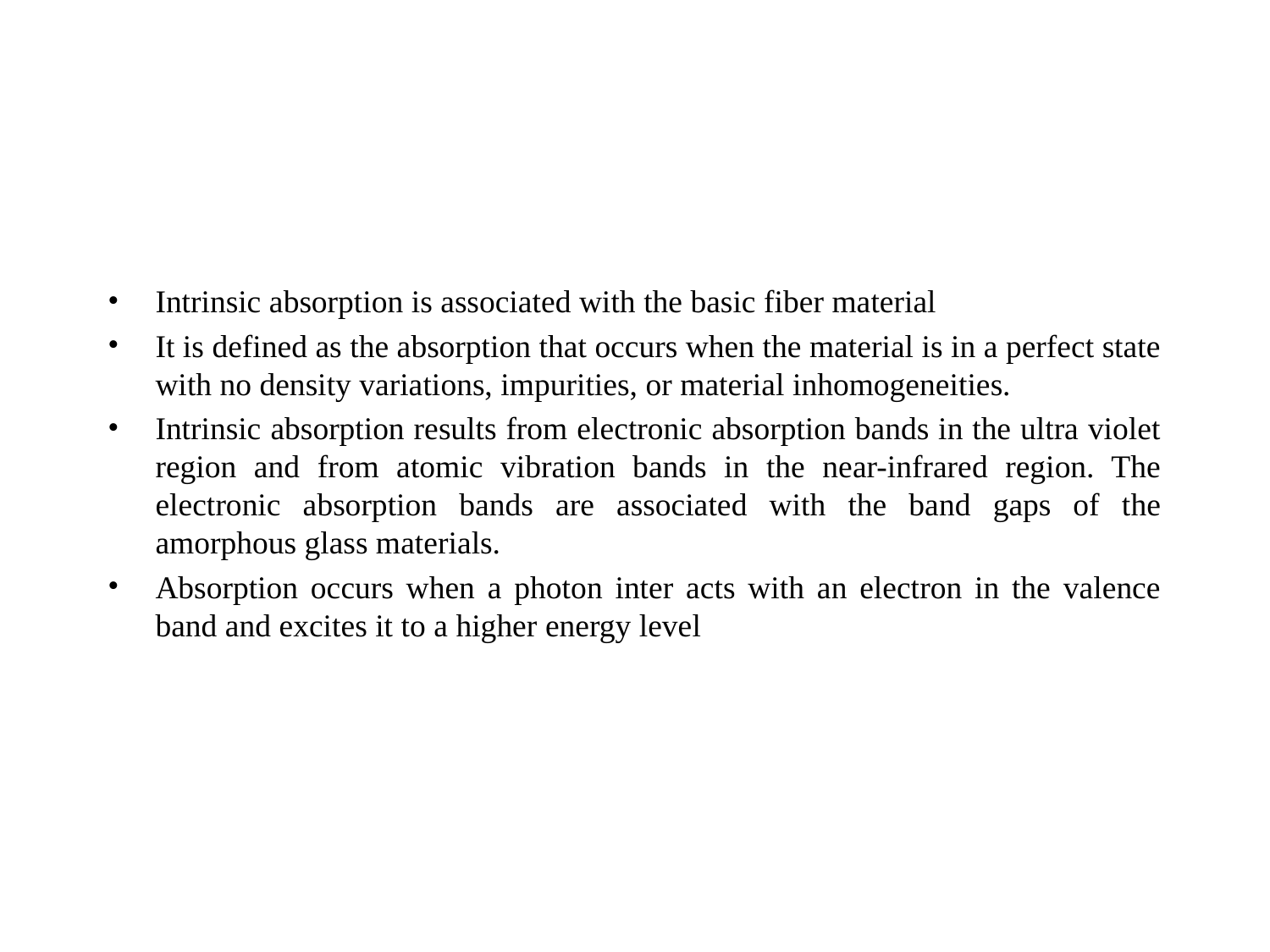

#
Intrinsic absorption is associated with the basic fiber material
It is defined as the absorption that occurs when the material is in a perfect state with no density variations, impurities, or material inhomogeneities.
Intrinsic absorption results from electronic absorption bands in the ultra violet region and from atomic vibration bands in the near-infrared region. The electronic absorption bands are associated with the band gaps of the amorphous glass materials.
Absorption occurs when a photon inter acts with an electron in the valence band and excites it to a higher energy level